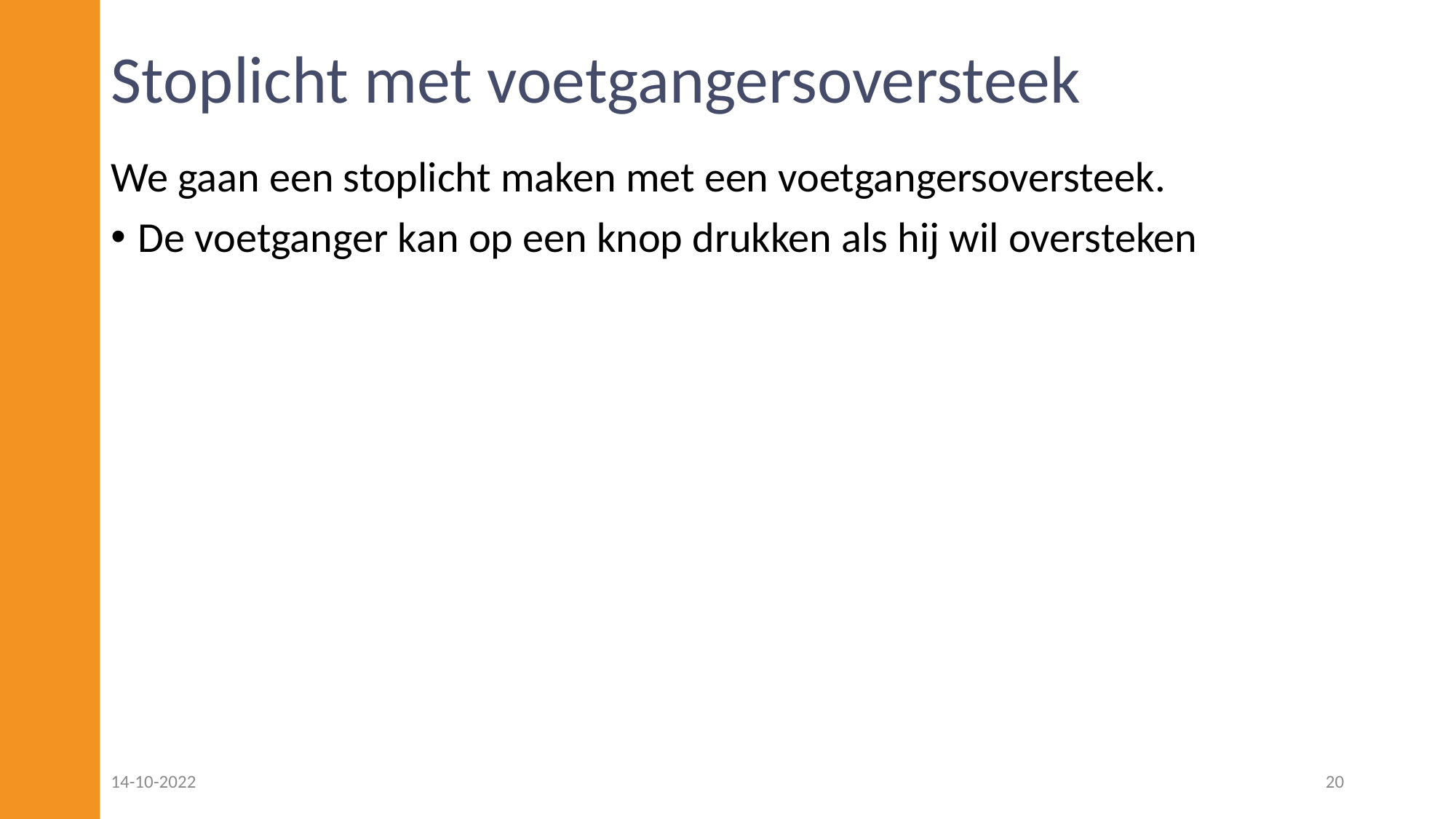

# Stoplicht met voetgangersoversteek
We gaan een stoplicht maken met een voetgangersoversteek.
De voetganger kan op een knop drukken als hij wil oversteken

14-10-2022

20